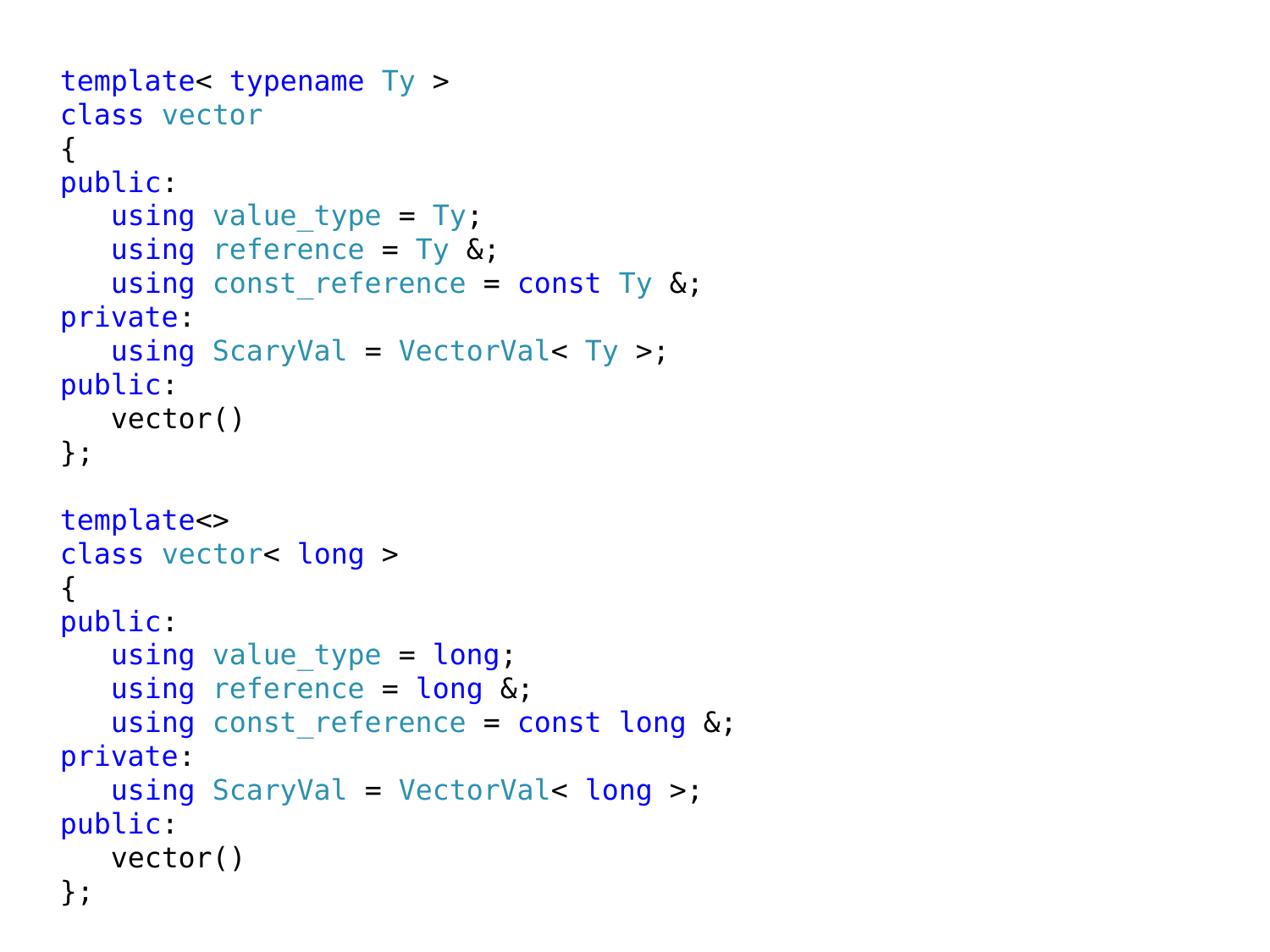

template< typename Ty >
class vector
{
public:
   using value_type = Ty;
   using reference = Ty &;
   using const_reference = const Ty &;
private:
   using ScaryVal = VectorVal< Ty >;
public:
   vector()
};

template<>
class vector< long >
{
public:
   using value_type = long;
   using reference = long &;
   using const_reference = const long &;
private:
   using ScaryVal = VectorVal< long >;
public:
   vector()
};